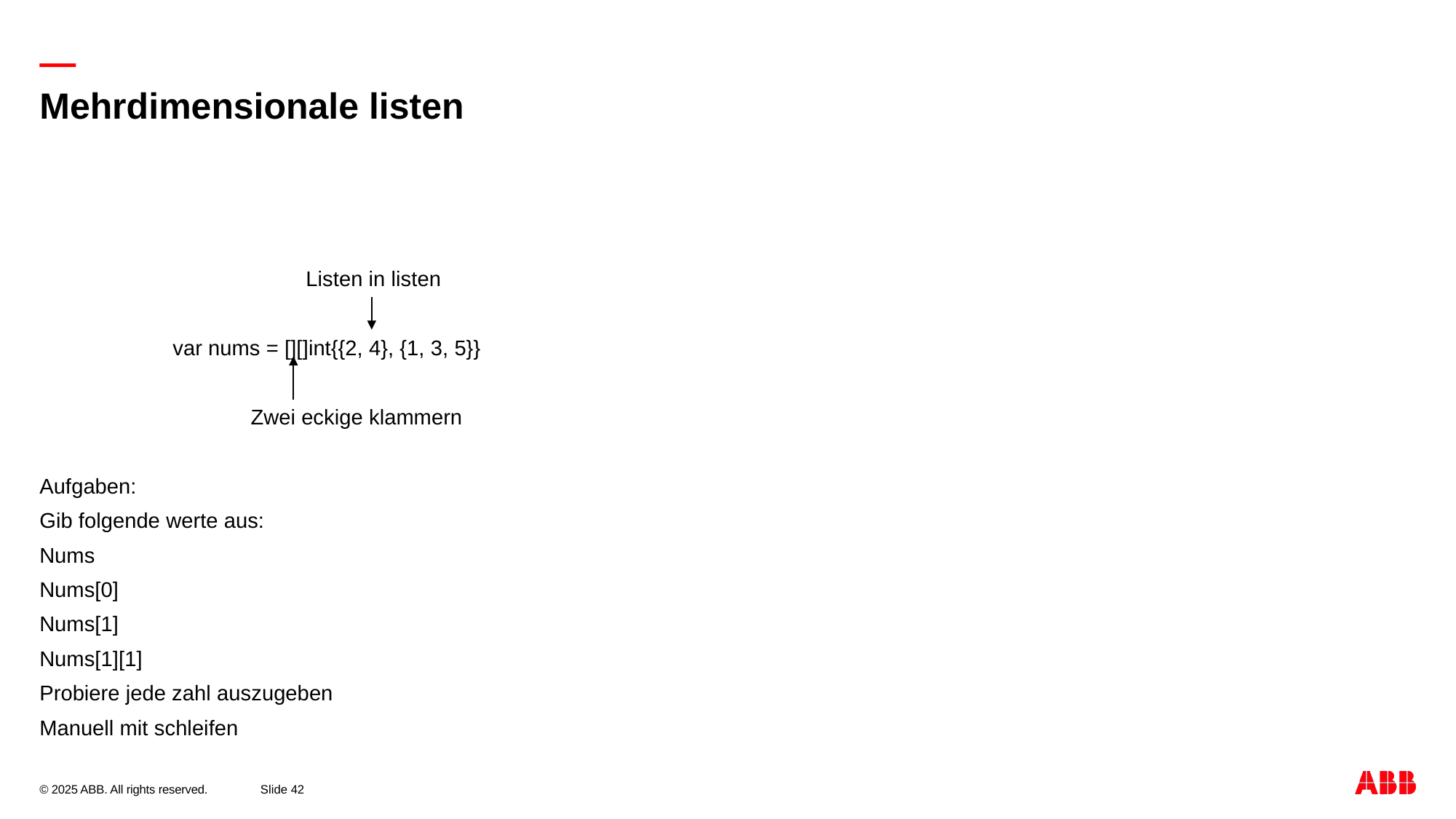

# Mehrdimensionale listen

		        Listen in listen

	    var nums = [][]int{{2, 4}, {1, 3, 5}}

	                 Zwei eckige klammern

Aufgaben:
Gib folgende werte aus:
Nums
Nums[0]
Nums[1]
Nums[1][1]
Probiere jede zahl auszugeben
Manuell mit schleifen

September 9, 2025
Slide 42